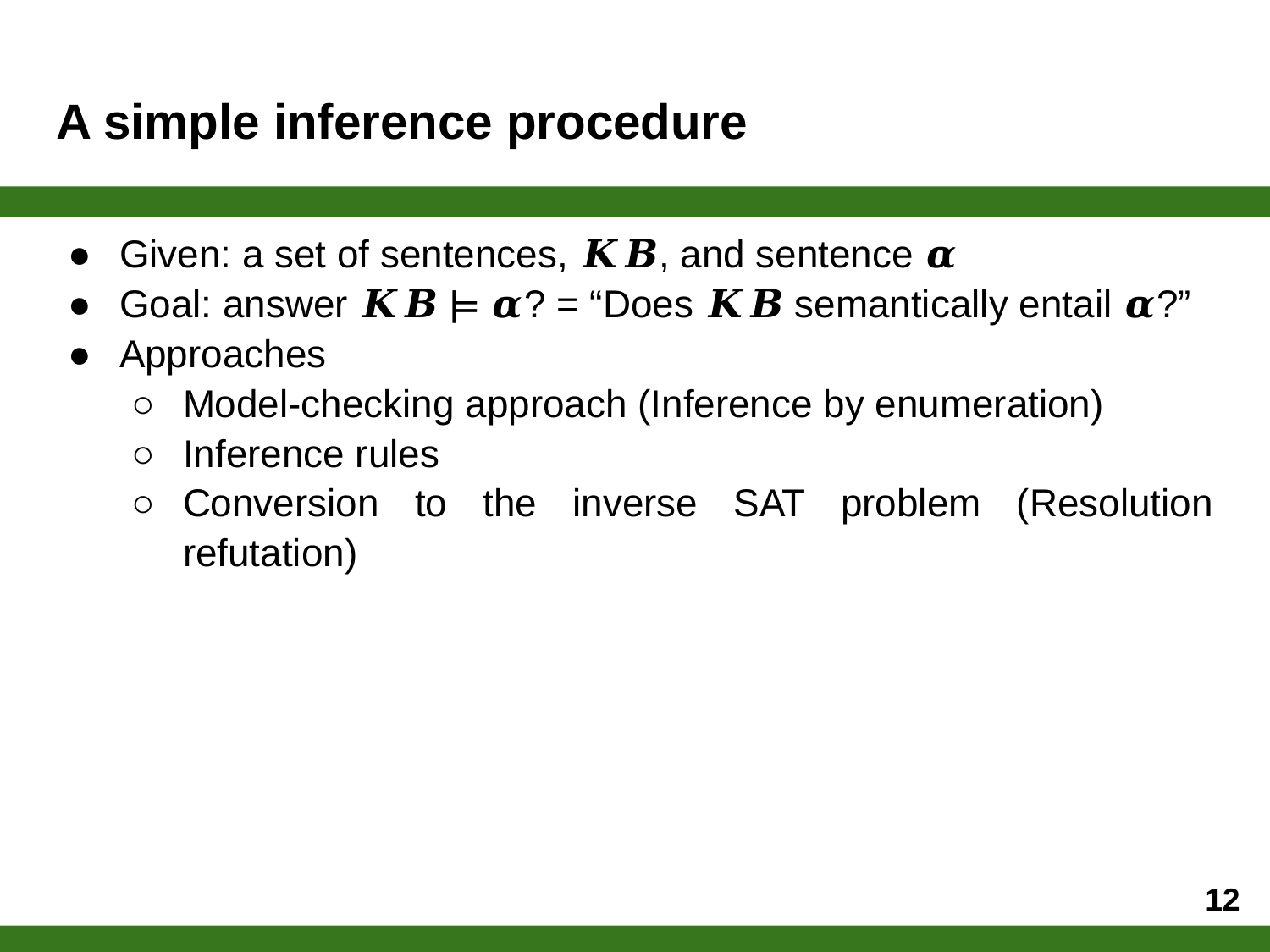

# A simple inference procedure
Given: a set of sentences, 𝑲𝑩, and sentence 𝜶
Goal: answer 𝑲𝑩 ⊨ 𝜶? = “Does 𝑲𝑩 semantically entail 𝜶?”
Approaches
Model-checking approach (Inference by enumeration)
Inference rules
Conversion to the inverse SAT problem (Resolution refutation)
12